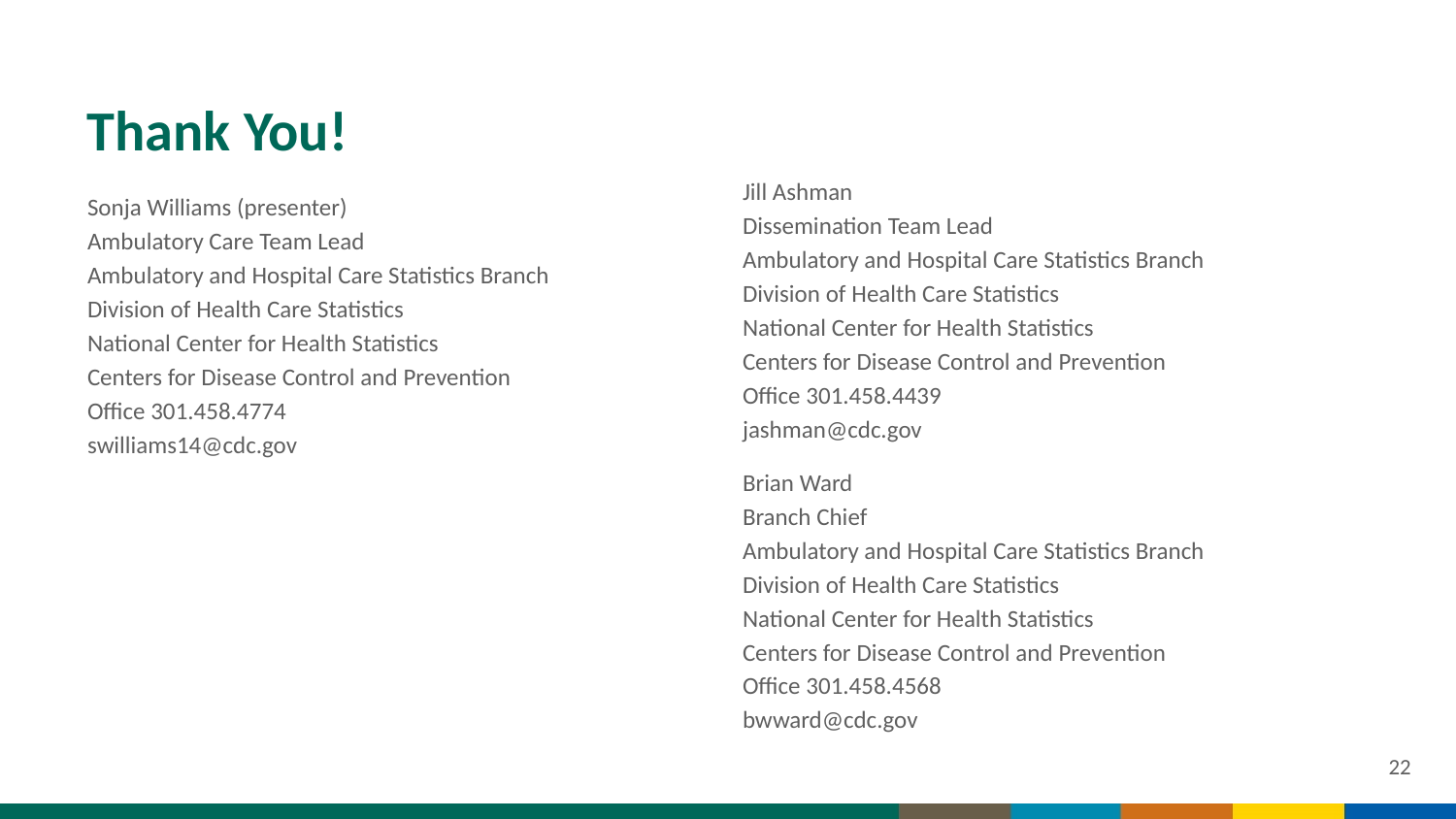

# Thank You!
Jill Ashman
Dissemination Team Lead
Ambulatory and Hospital Care Statistics Branch
Division of Health Care Statistics
National Center for Health Statistics
Centers for Disease Control and Prevention
Office 301.458.4439
jashman@cdc.gov

Sonja Williams (presenter)
Ambulatory Care Team Lead
Ambulatory and Hospital Care Statistics Branch
Division of Health Care Statistics
National Center for Health Statistics
Centers for Disease Control and Prevention
Office 301.458.4774
swilliams14@cdc.gov
Brian Ward
Branch Chief
Ambulatory and Hospital Care Statistics Branch
Division of Health Care Statistics
National Center for Health Statistics
Centers for Disease Control and Prevention
Office 301.458.4568
bwward@cdc.gov